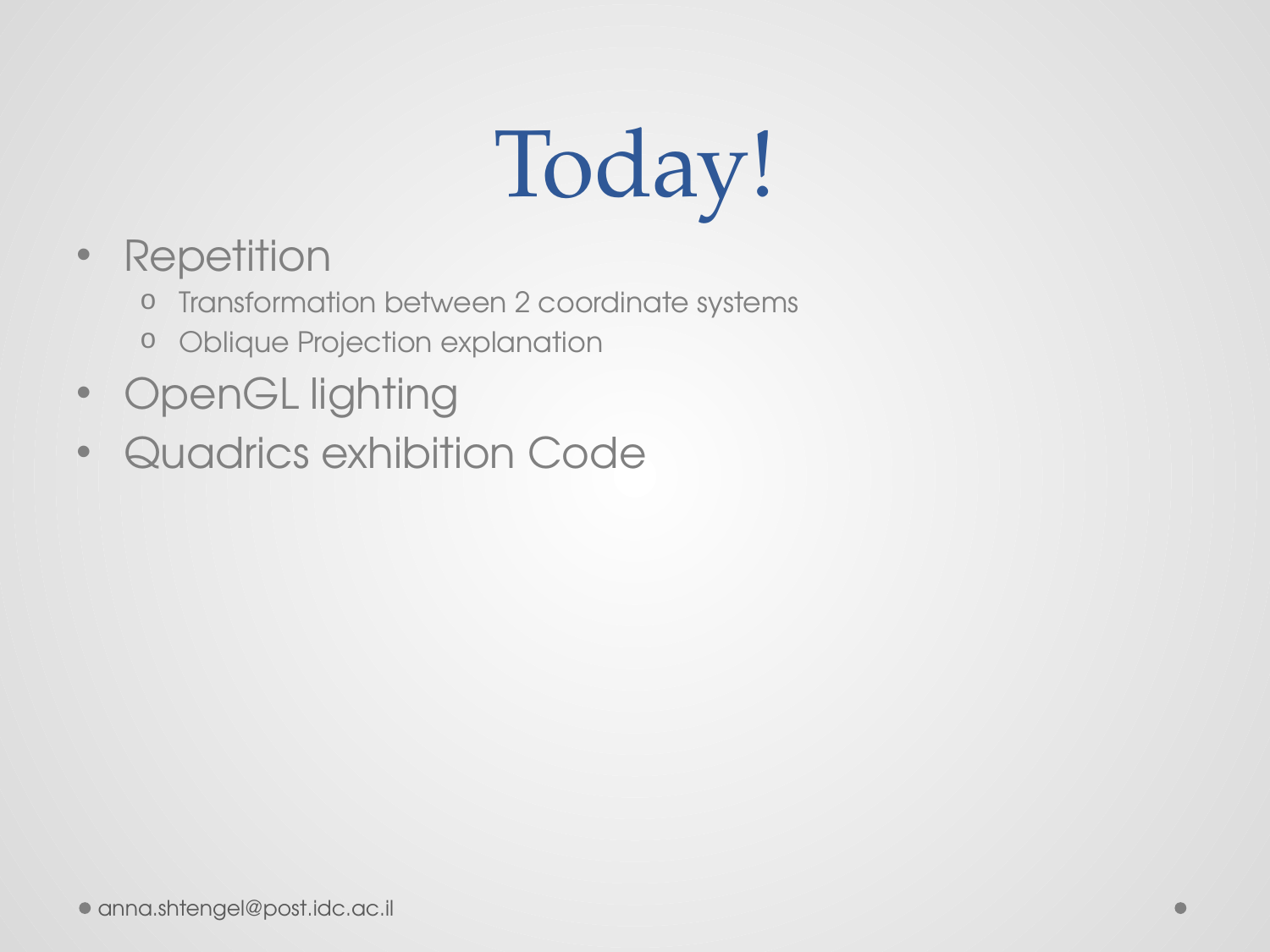

# Today!
Repetition
Transformation between 2 coordinate systems
Oblique Projection explanation
OpenGL lighting
Quadrics exhibition Code
anna.shtengel@post.idc.ac.il